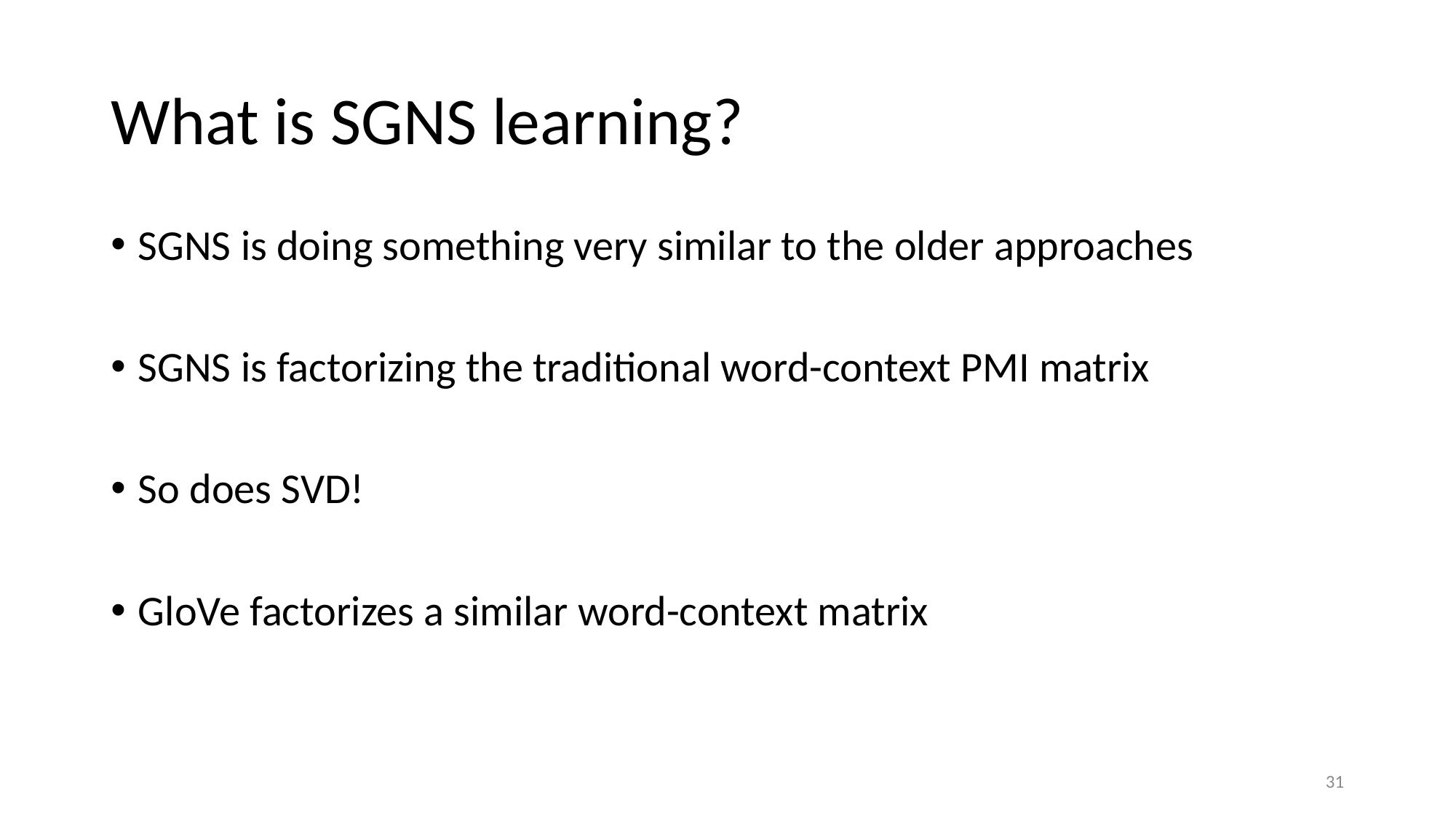

# What is SGNS learning?
SGNS is doing something very similar to the older approaches

SGNS is factorizing the traditional word-context PMI matrix

So does SVD!

GloVe factorizes a similar word-context matrix
31